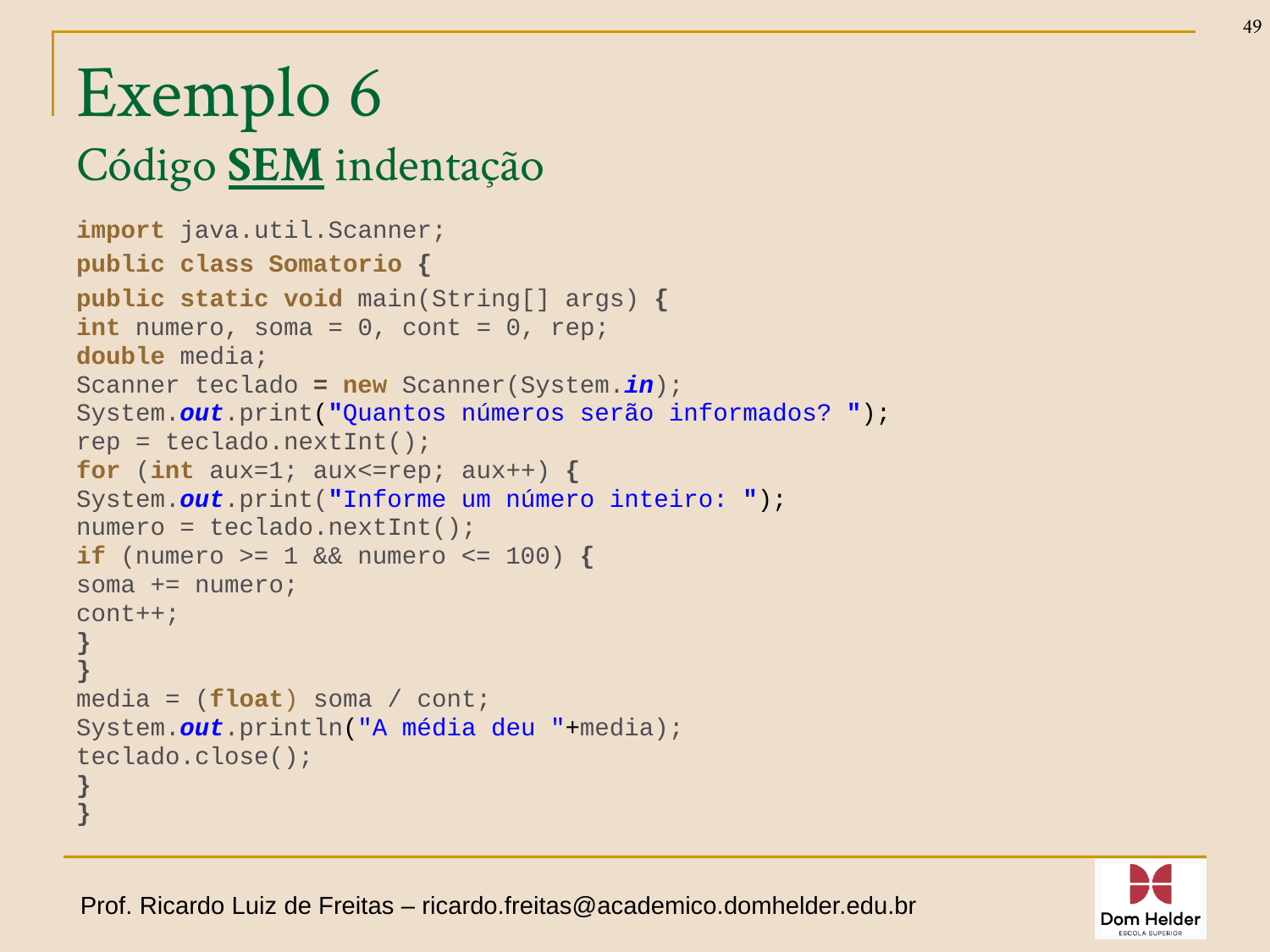

49
# Exemplo 6 Código SEM indentação
import java.util.Scanner;
public class Somatorio {
public static void main(String[] args) {
int numero, soma = 0, cont = 0, rep;
double media;
Scanner teclado = new Scanner(System.in);
System.out.print("Quantos números serão informados? ");
rep = teclado.nextInt();
for (int aux=1; aux<=rep; aux++) {
System.out.print("Informe um número inteiro: ");
numero = teclado.nextInt();
if (numero >= 1 && numero <= 100) {
soma += numero;
cont++;
}
}
media = (float) soma / cont;
System.out.println("A média deu "+media);
teclado.close();
}
}